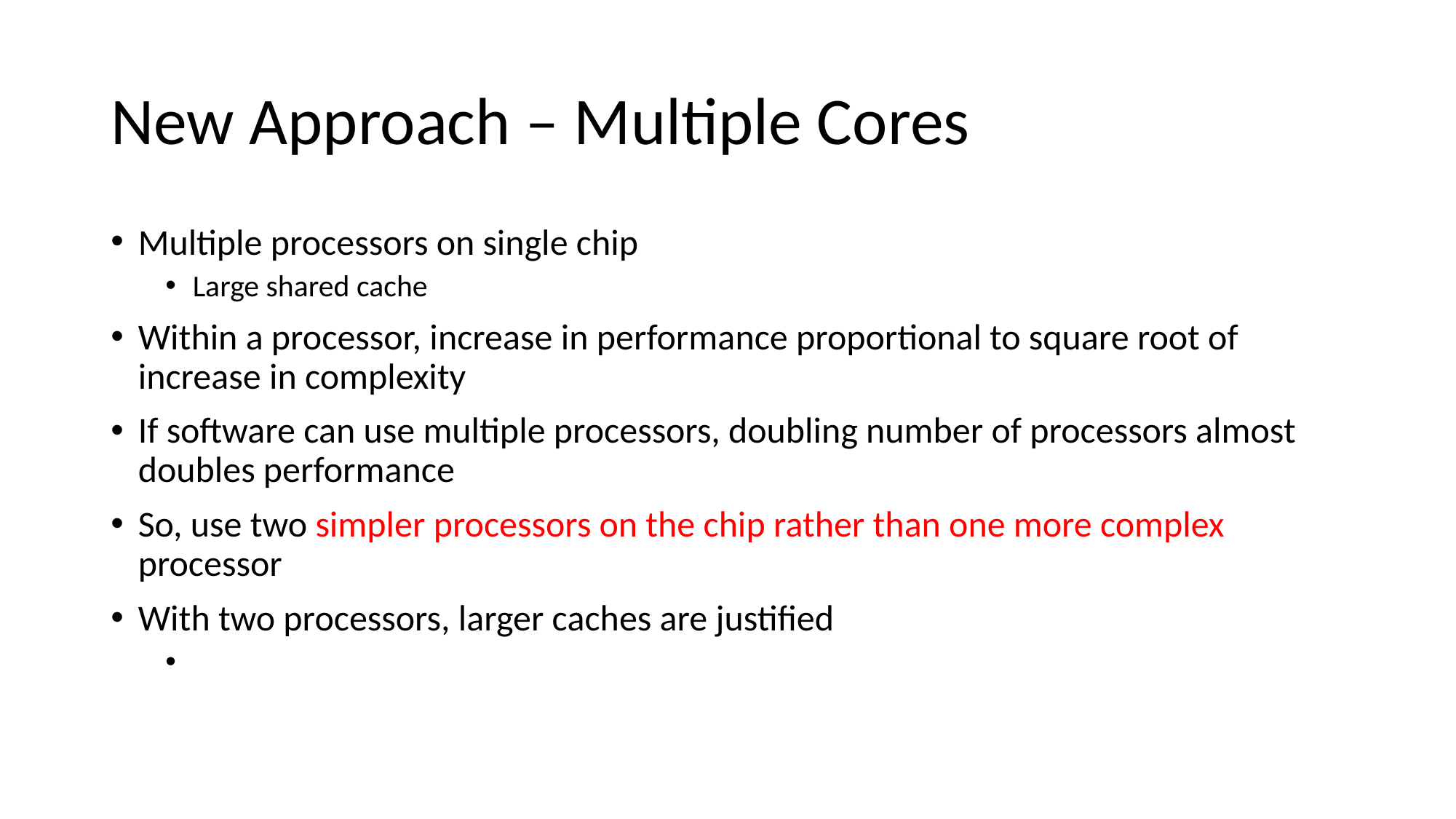

New Approach – Multiple Cores
Multiple processors on single chip
Large shared cache
Within a processor, increase in performance proportional to square root of increase in complexity
If software can use multiple processors, doubling number of processors almost doubles performance
So, use two simpler processors on the chip rather than one more complex processor
With two processors, larger caches are justified